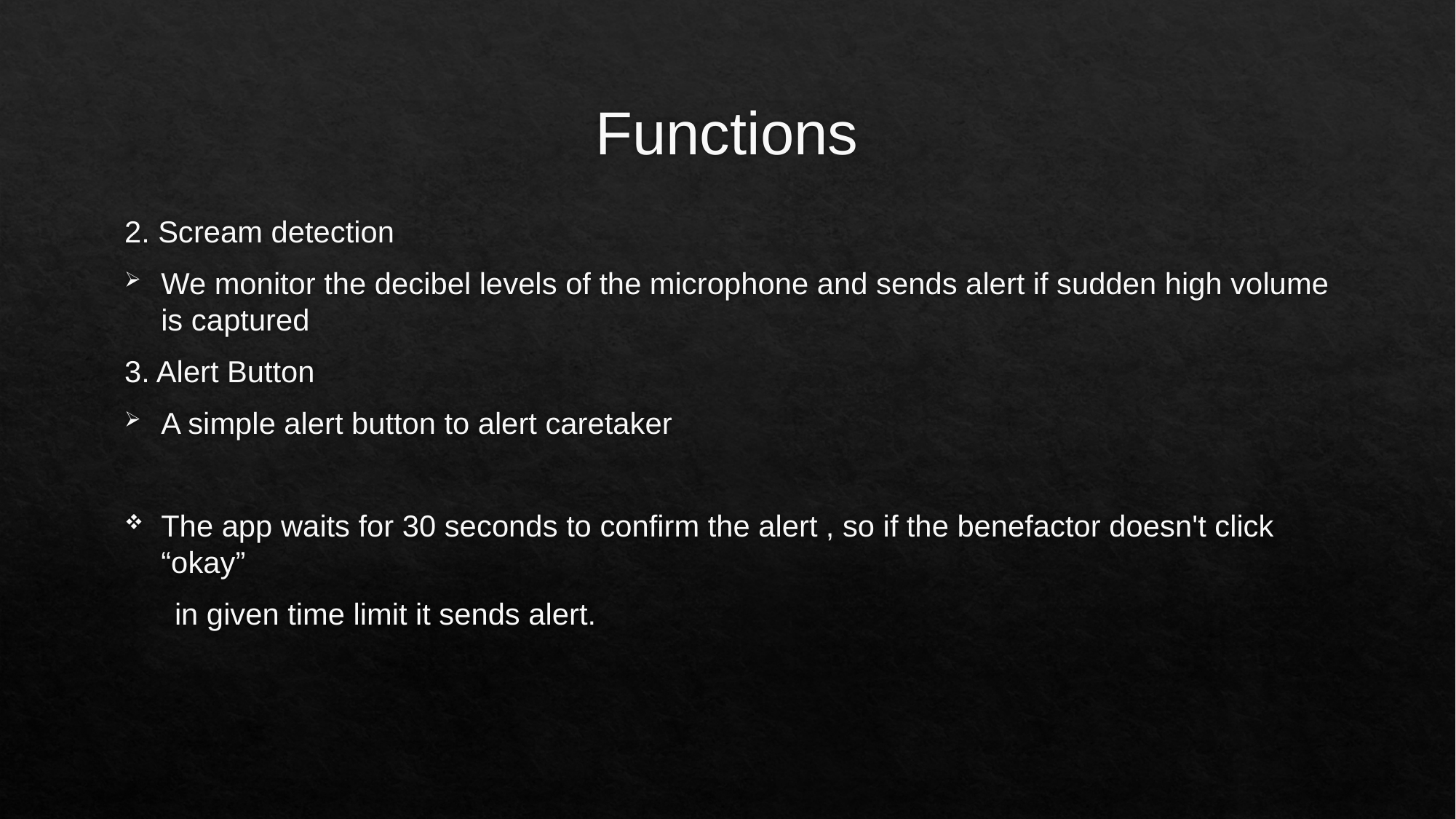

# Functions
2. Scream detection
We monitor the decibel levels of the microphone and sends alert if sudden high volume is captured
3. Alert Button
A simple alert button to alert caretaker

The app waits for 30 seconds to confirm the alert , so if the benefactor doesn't click “okay”
      in given time limit it sends alert.